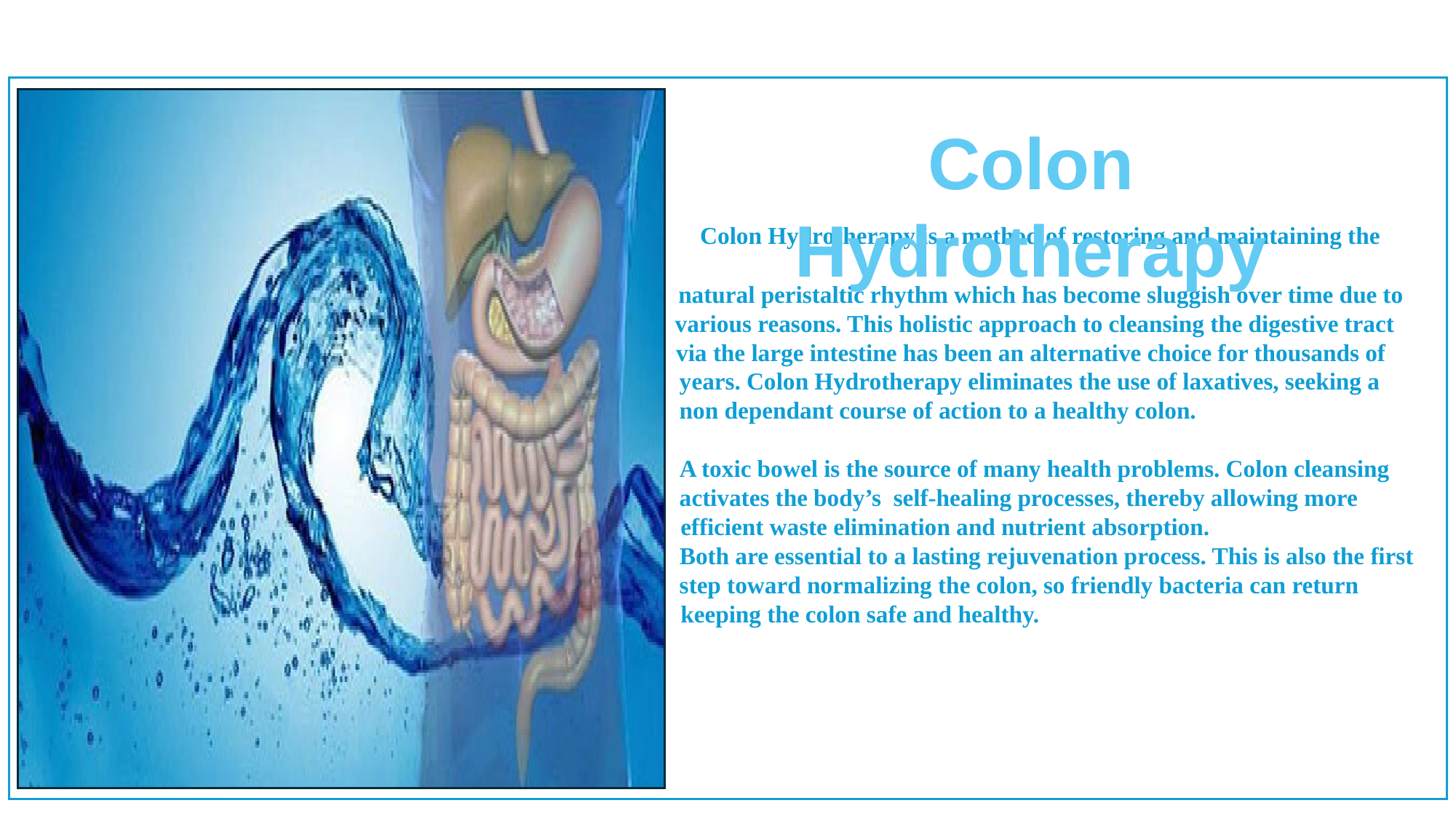

Colon Hydrotherapy is a method of restoring and maintaining the body’s
				                                     natural peristaltic rhythm which has become sluggish over time due to 	                                                                                           various reasons. This holistic approach to cleansing the digestive tract                    		                                                                         via the large intestine has been an alternative choice for thousands of 					                   years. Colon Hydrotherapy eliminates the use of laxatives, seeking a   					                   non dependant course of action to a healthy colon.

					                   A toxic bowel is the source of many health problems. Colon cleansing 					                   activates the body’s  self-healing processes, thereby allowing more 					           	 efficient waste elimination and nutrient absorption.
					                   Both are essential to a lasting rejuvenation process. This is also the first 					                   step toward normalizing the colon, so friendly bacteria can return 					           	 keeping the colon safe and healthy.

Colon Hydrotherapy